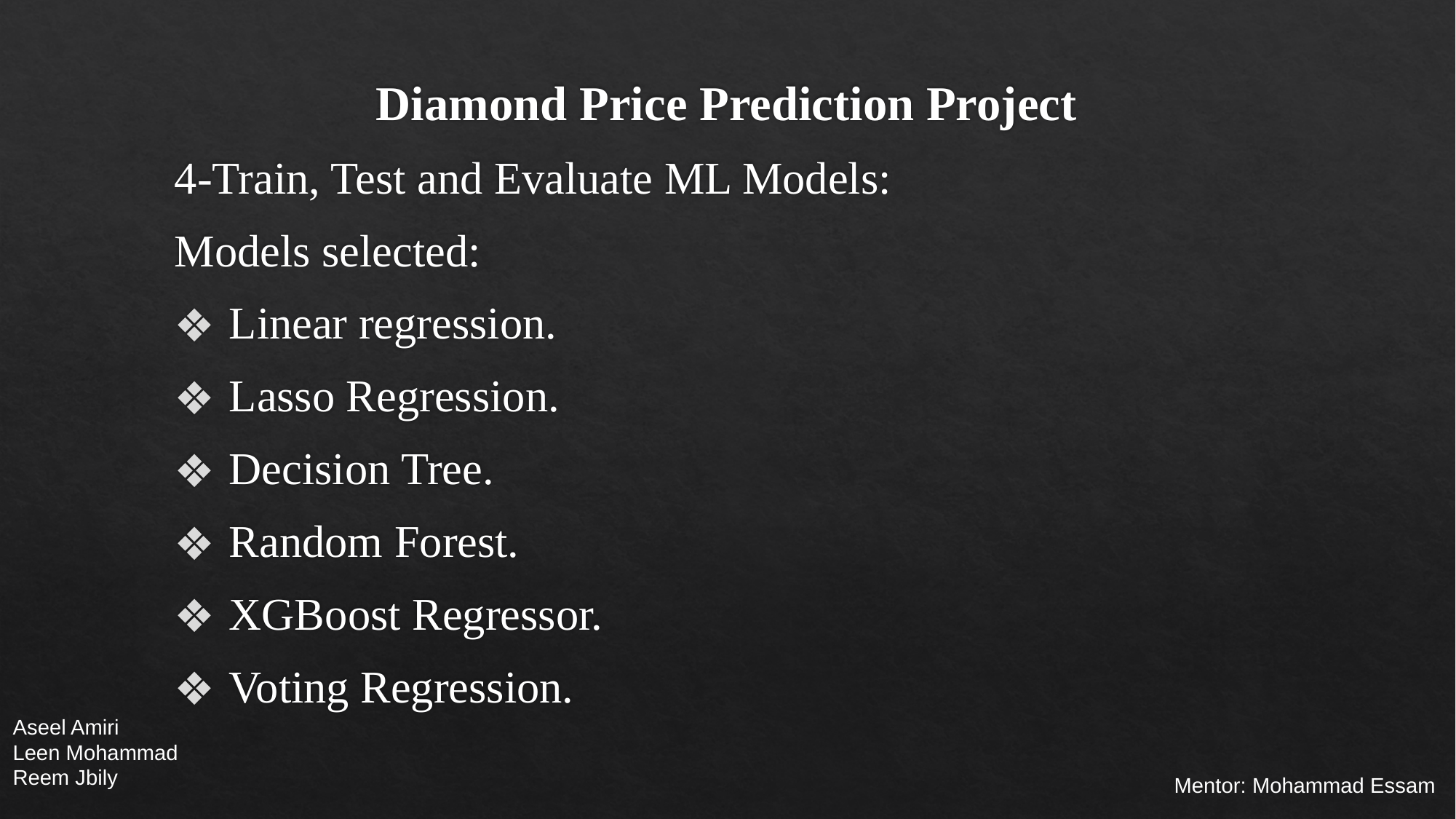

Diamond Price Prediction Project
4-Train, Test and Evaluate ML Models:
Models selected:
Linear regression.
Lasso Regression.
Decision Tree.
Random Forest.
XGBoost Regressor.
Voting Regression.
Aseel Amiri
Leen Mohammad
Reem Jbily

Mentor: Mohammad Essam